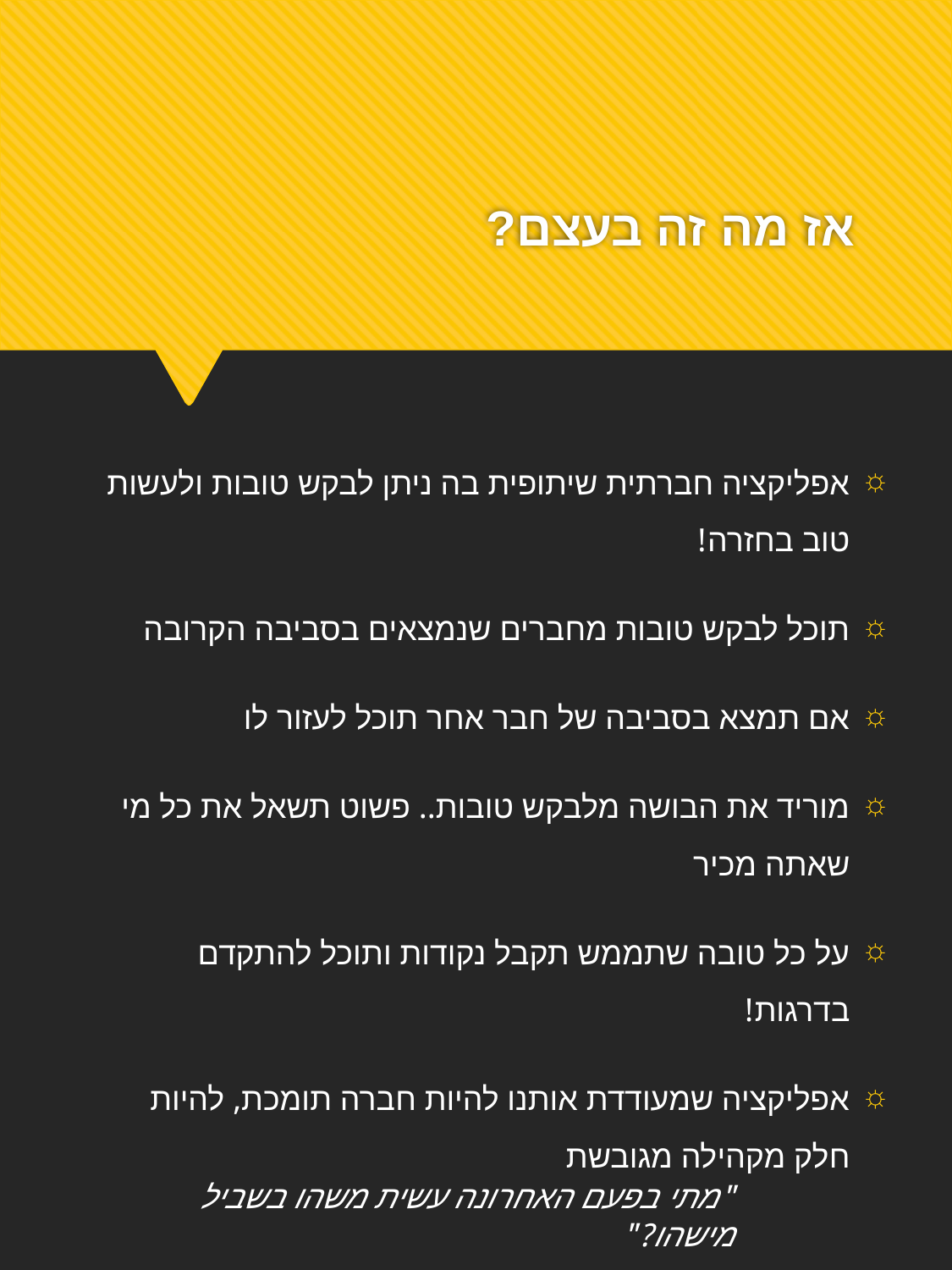

# אז מה זה בעצם?
אפליקציה חברתית שיתופית בה ניתן לבקש טובות ולעשות טוב בחזרה!
תוכל לבקש טובות מחברים שנמצאים בסביבה הקרובה
אם תמצא בסביבה של חבר אחר תוכל לעזור לו
מוריד את הבושה מלבקש טובות.. פשוט תשאל את כל מי שאתה מכיר
על כל טובה שתממש תקבל נקודות ותוכל להתקדם בדרגות!
אפליקציה שמעודדת אותנו להיות חברה תומכת, להיות חלק מקהילה מגובשת

"מתי בפעם האחרונה עשית משהו בשביל מישהו?"